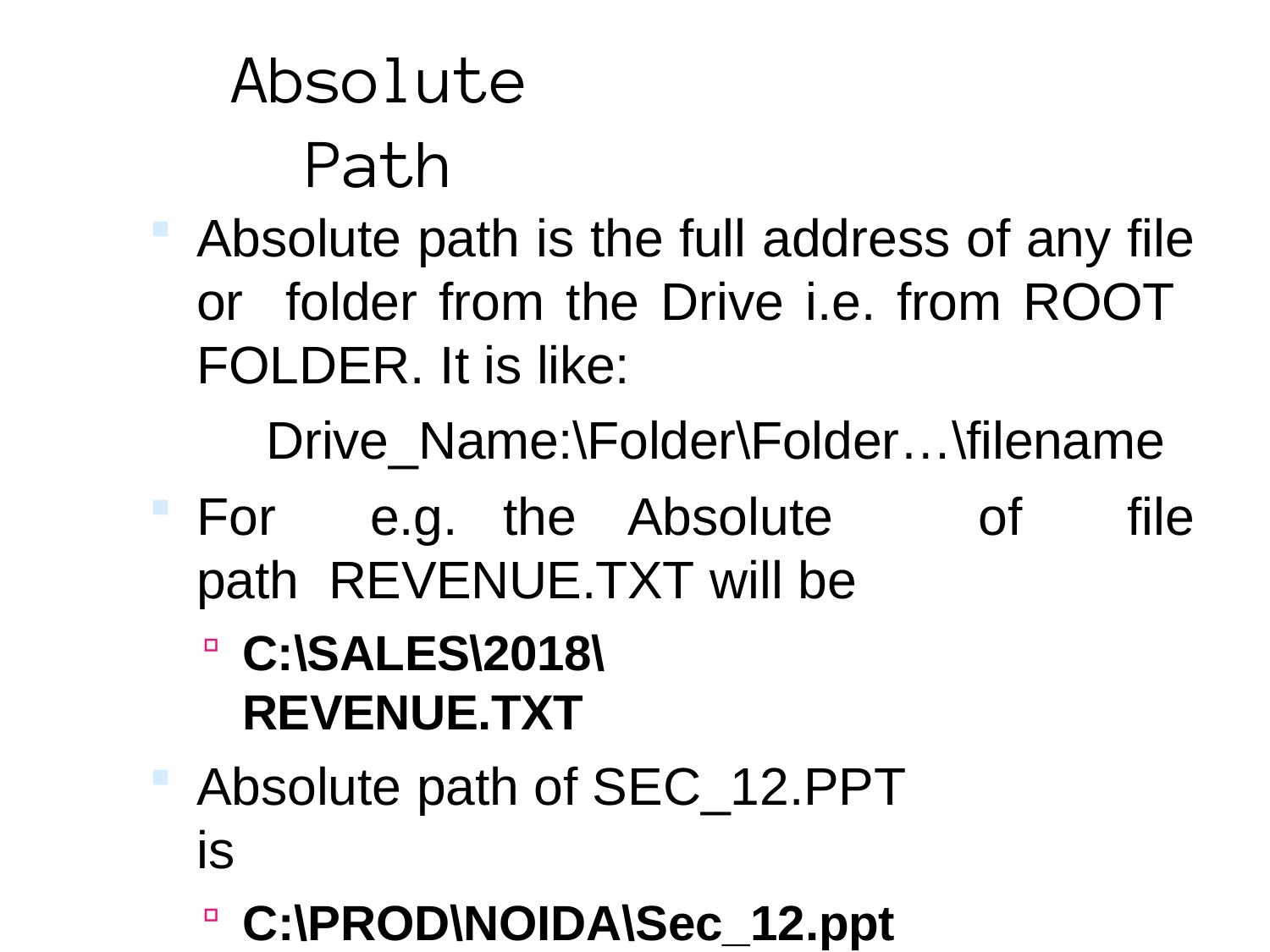

# Absolute Path
Absolute path is the full address of any file or  folder from the Drive i.e. from ROOT  FOLDER. It is like:
Drive_Name:\Folder\Folder…\filename
For	e.g.	the	Absolute	path  REVENUE.TXT will be
C:\SALES\2018\REVENUE.TXT
Absolute path of SEC_12.PPT is
C:\PROD\NOIDA\Sec_12.ppt
of	file